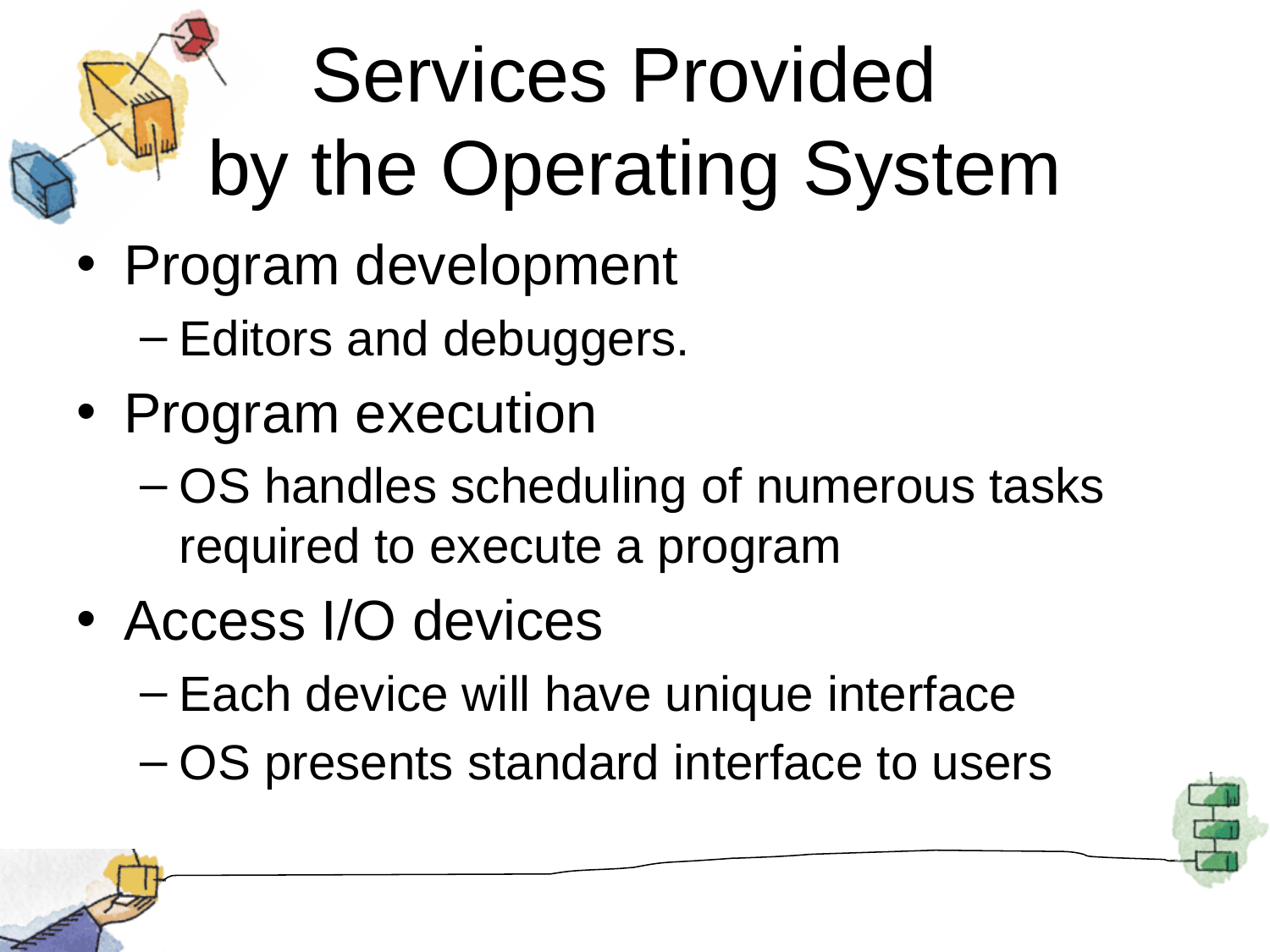

# Services Provided by the Operating System
Program development
Editors and debuggers.
Program execution
OS handles scheduling of numerous tasks required to execute a program
Access I/O devices
Each device will have unique interface
OS presents standard interface to users